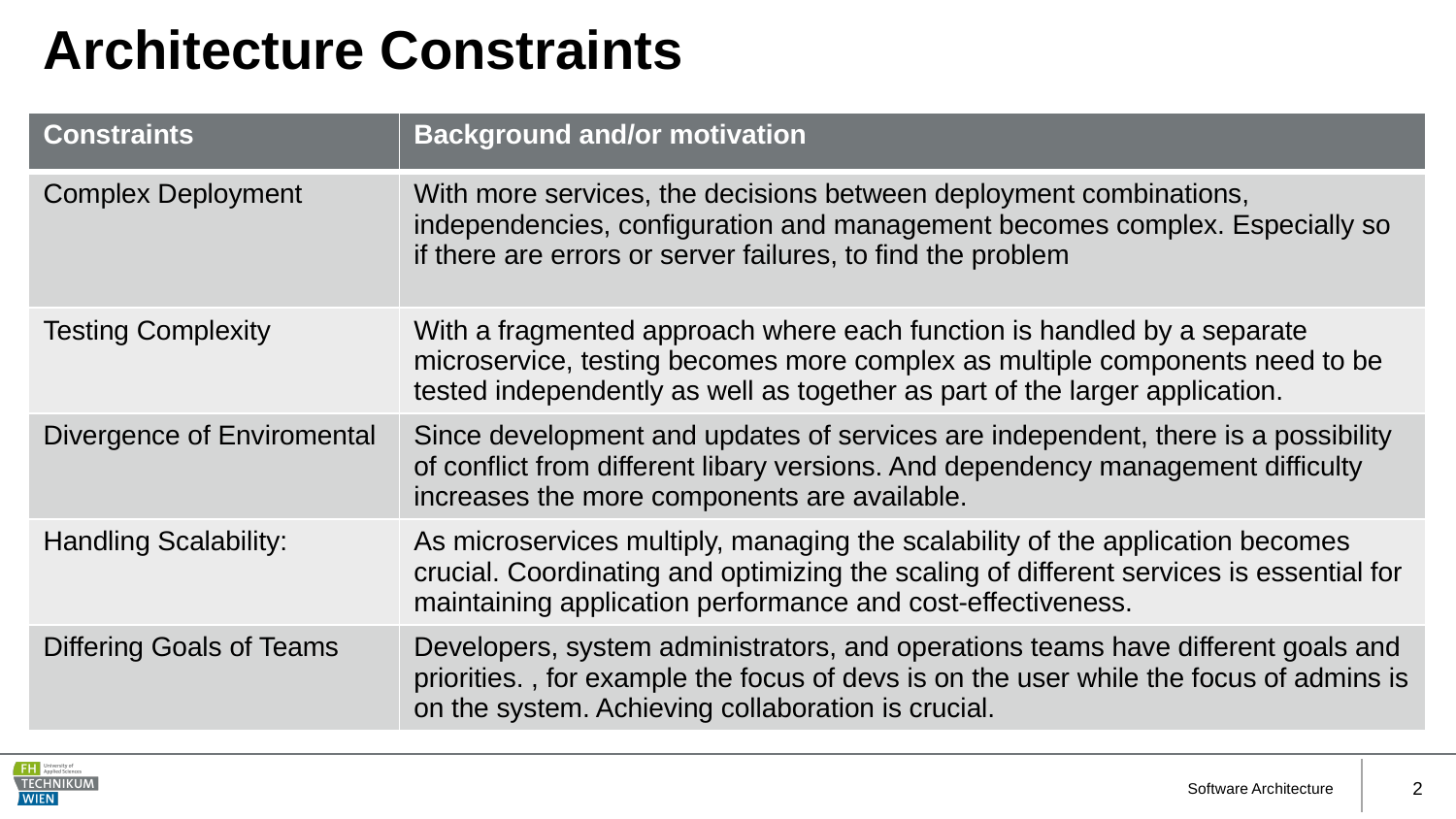

# Architecture Constraints
| Constraints | Background and/or motivation |
| --- | --- |
| Complex Deployment | With more services, the decisions between deployment combinations, independencies, configuration and management becomes complex. Especially so if there are errors or server failures, to find the problem |
| Testing Complexity | With a fragmented approach where each function is handled by a separate microservice, testing becomes more complex as multiple components need to be tested independently as well as together as part of the larger application. |
| Divergence of Enviromental | Since development and updates of services are independent, there is a possibility of conflict from different libary versions. And dependency management difficulty increases the more components are available. |
| Handling Scalability: | As microservices multiply, managing the scalability of the application becomes crucial. Coordinating and optimizing the scaling of different services is essential for maintaining application performance and cost-effectiveness. |
| Differing Goals of Teams | Developers, system administrators, and operations teams have different goals and priorities. , for example the focus of devs is on the user while the focus of admins is on the system. Achieving collaboration is crucial. |
Software Architecture
2